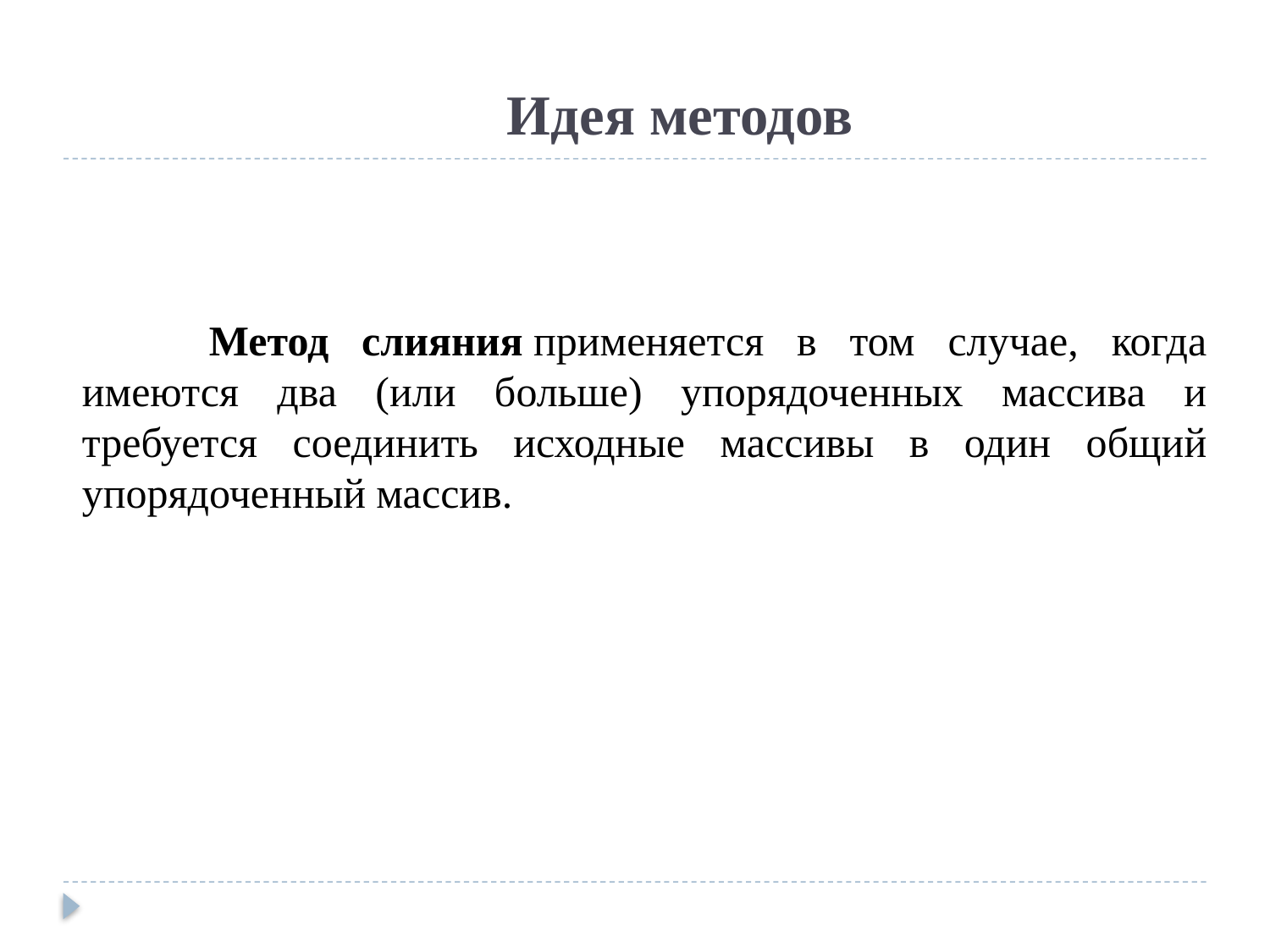

Идея методов
	Метод слияния применяется в том случае, когда имеются два (или больше) упорядоченных массива и требуется соединить исходные массивы в один общий упорядоченный массив.